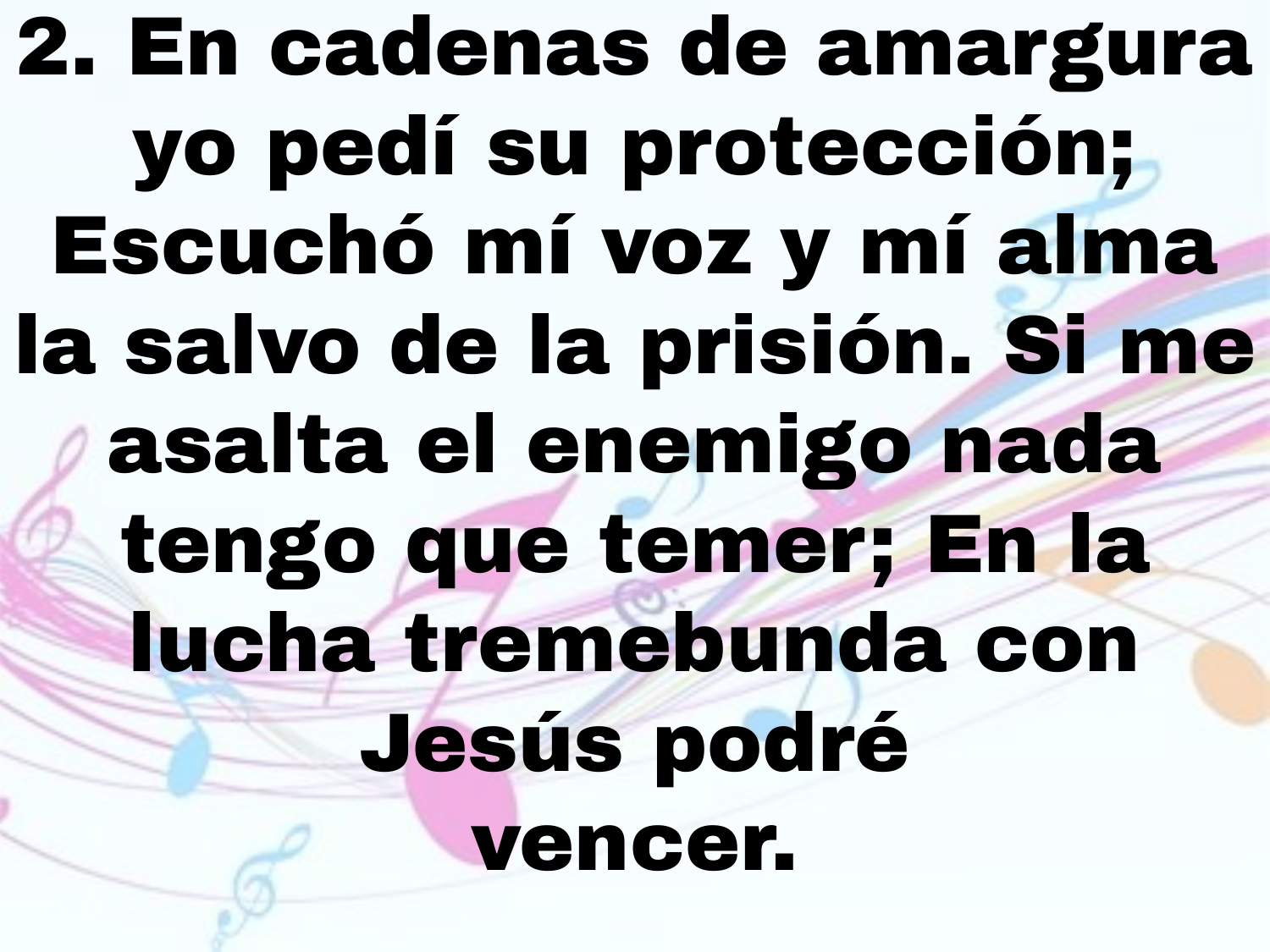

2. En cadenas de amargura yo pedí su protección; Escuchó mí voz y mí alma la salvo de la prisión. Si me asalta el enemigo nada tengo que temer; En la lucha tremebunda con Jesús podré
vencer.